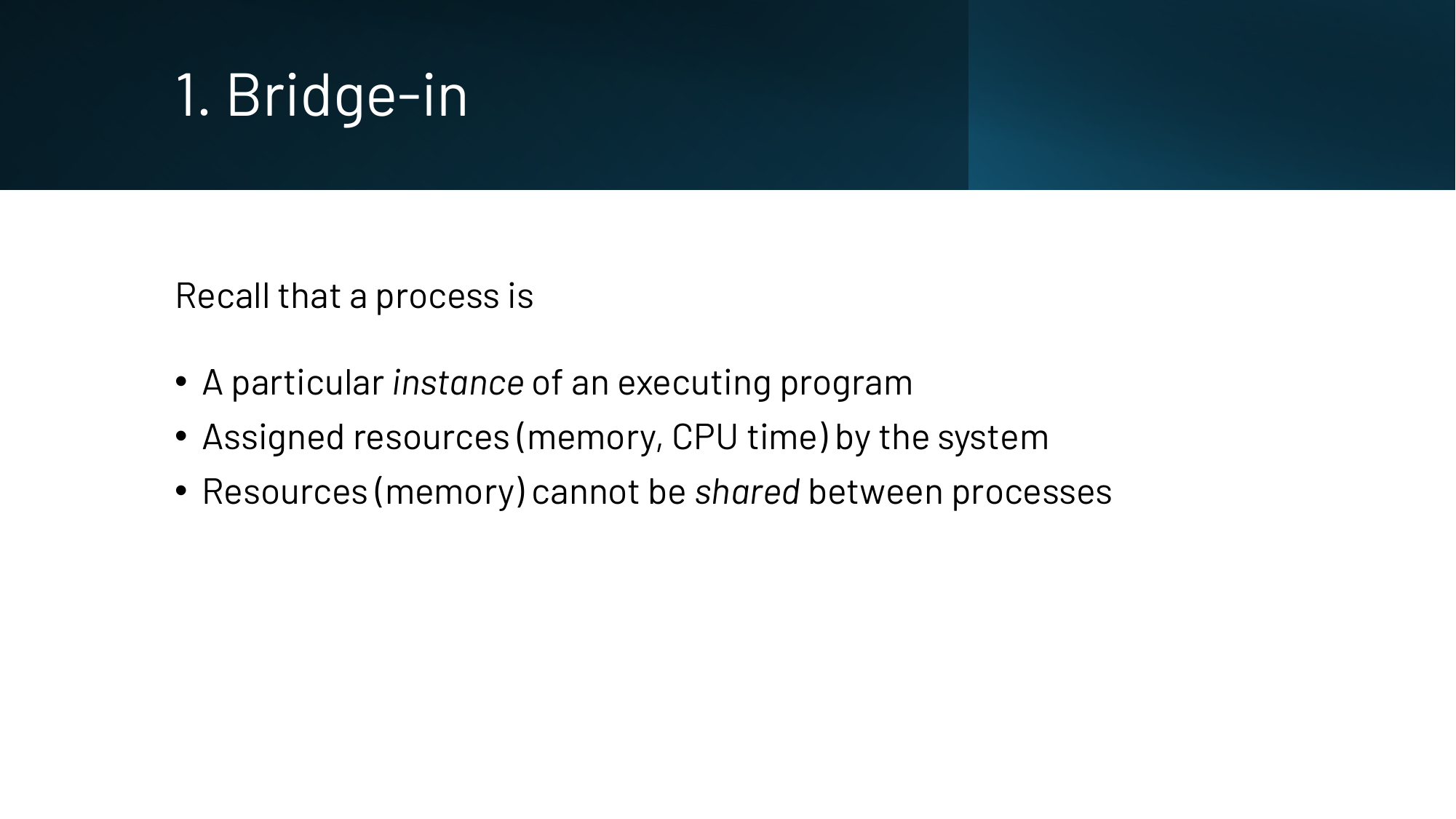

# 1. Bridge-in
Recall that a process is

A particular instance of an executing program
Assigned resources (memory, CPU time) by the system
Resources (memory) cannot be shared between processes
5